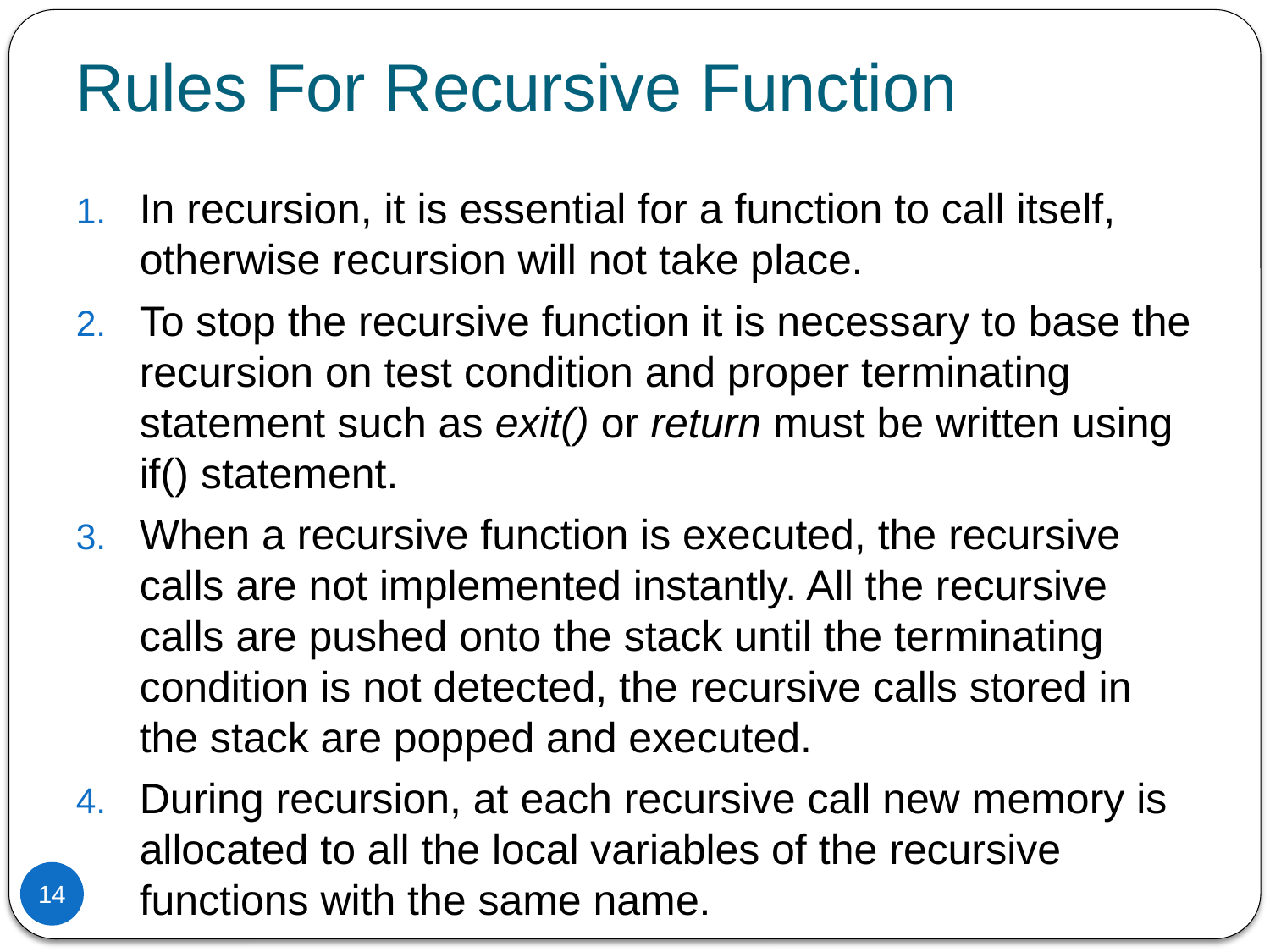

# Rules For Recursive Function
In recursion, it is essential for a function to call itself, otherwise recursion will not take place.
To stop the recursive function it is necessary to base the recursion on test condition and proper terminating statement such as exit() or return must be written using if() statement.
When a recursive function is executed, the recursive calls are not implemented instantly. All the recursive calls are pushed onto the stack until the terminating condition is not detected, the recursive calls stored in the stack are popped and executed.
During recursion, at each recursive call new memory is allocated to all the local variables of the recursive functions with the same name.

14